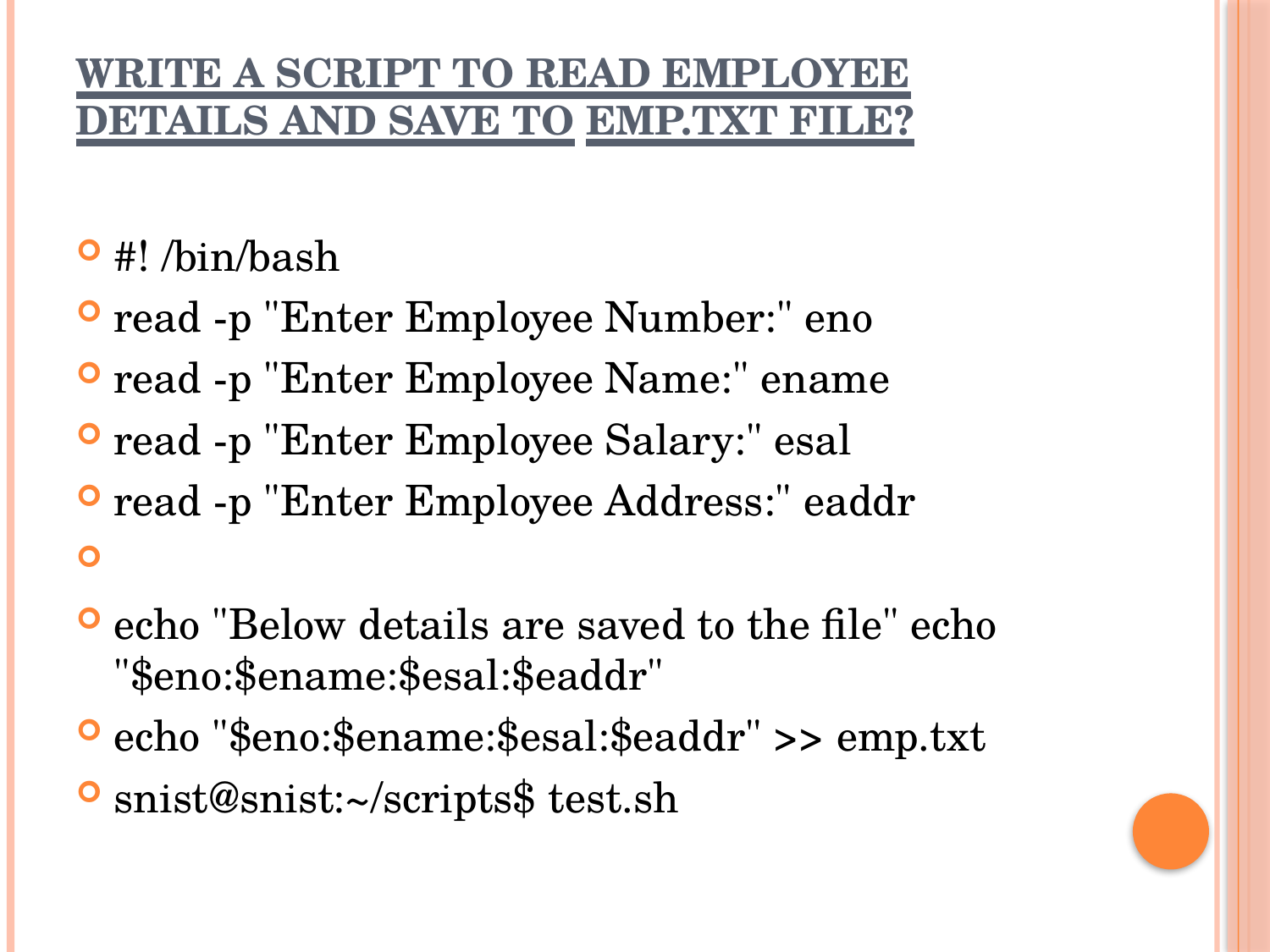

# Write a Script to Read Employee Details and Save to emp.txt File?
#! /bin/bash
read -p "Enter Employee Number:" eno
read -p "Enter Employee Name:" ename
read -p "Enter Employee Salary:" esal
read -p "Enter Employee Address:" eaddr

echo "Below details are saved to the file" echo "$eno:$ename:$esal:$eaddr"
echo "$eno:$ename:$esal:$eaddr" >> emp.txt
snist@snist:~/scripts$ test.sh